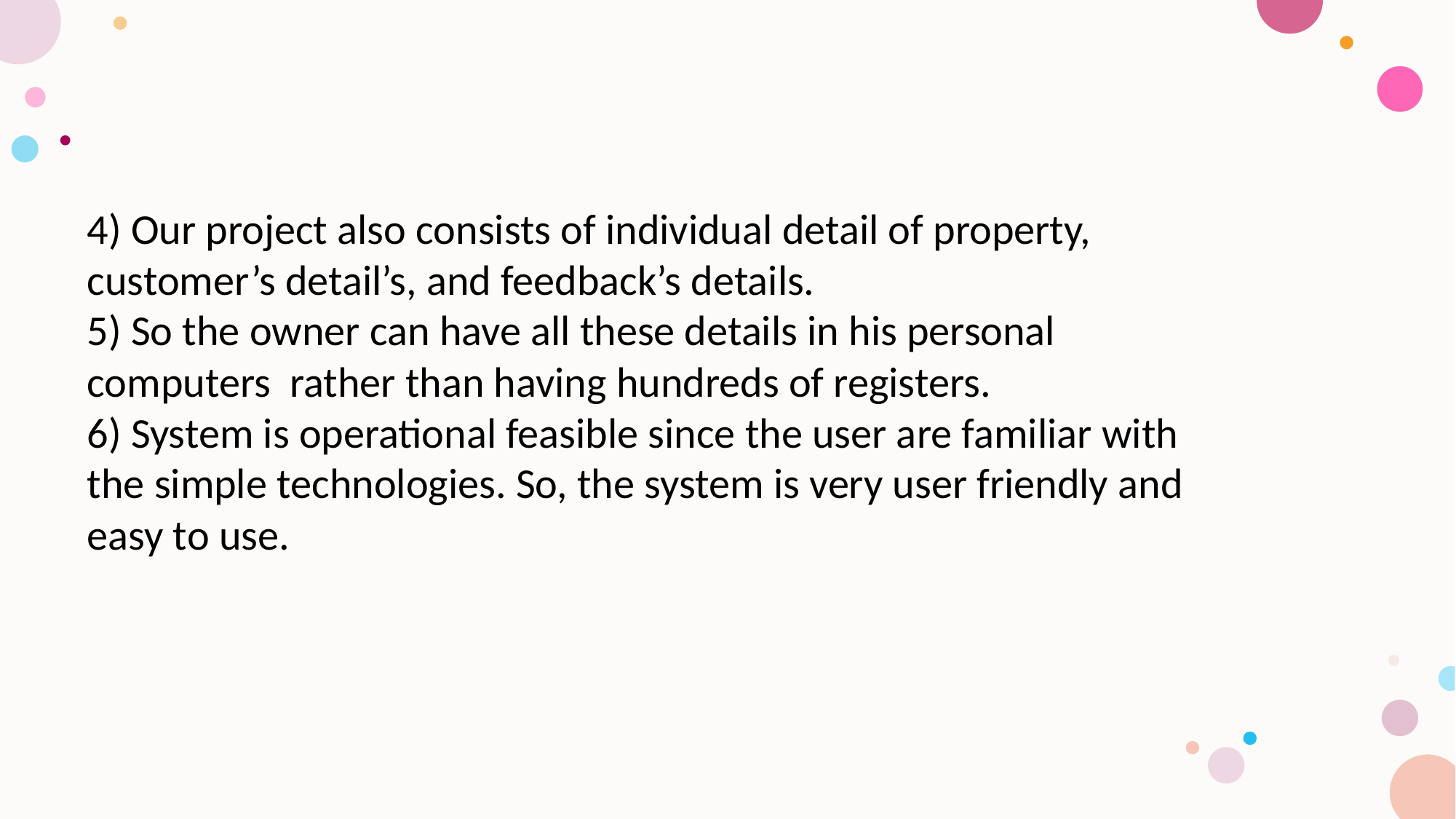

4) Our project also consists of individual detail of property, customer’s detail’s, and feedback’s details.
5) So the owner can have all these details in his personal computers  rather than having hundreds of registers.
6) System is operational feasible since the user are familiar with the simple technologies. So, the system is very user friendly and easy to use.